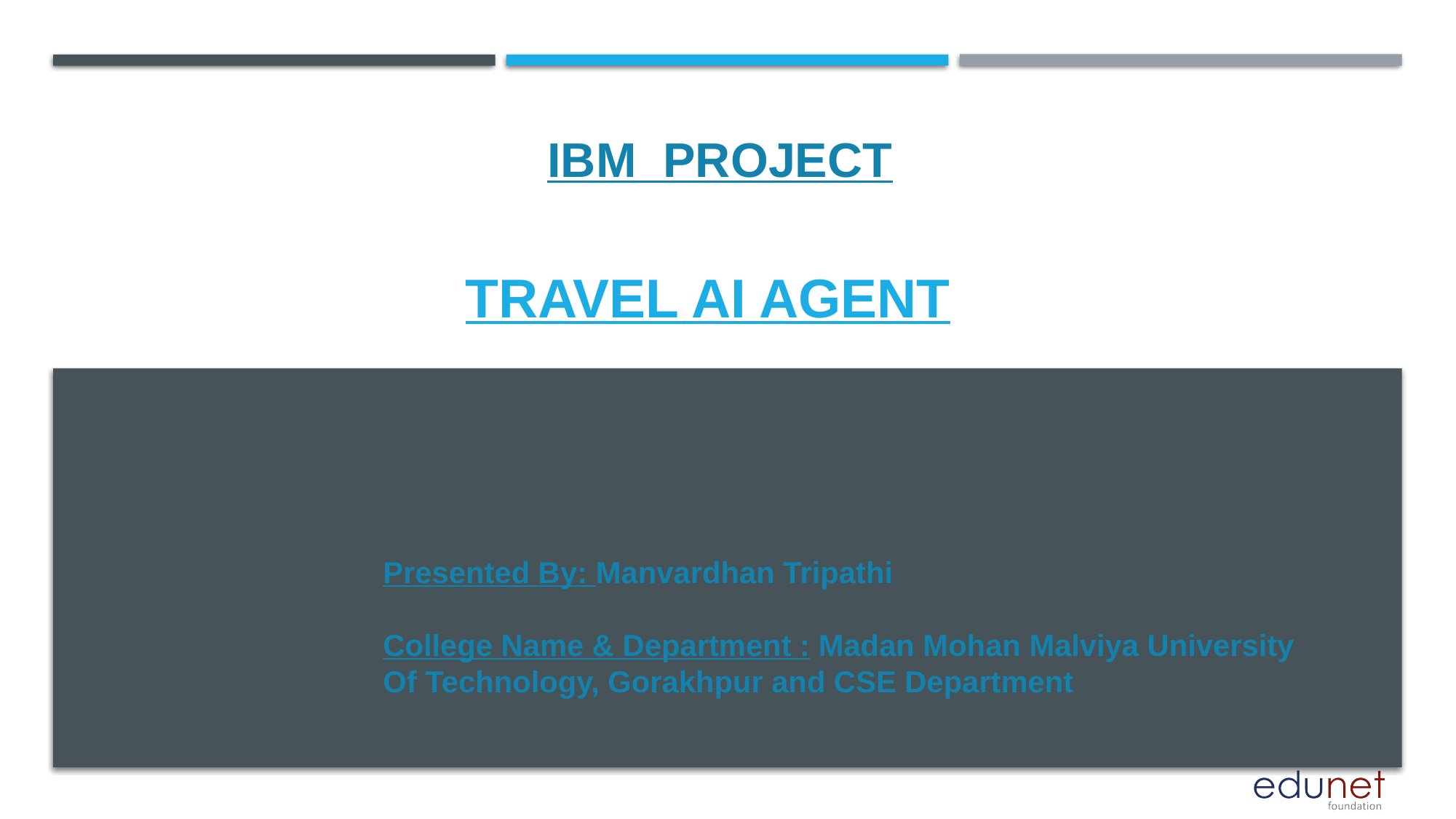

IBM  PROJECT
# Travel ai agent
Presented By: Manvardhan Tripathi

College Name & Department : Madan Mohan Malviya University Of Technology, Gorakhpur and CSE Department